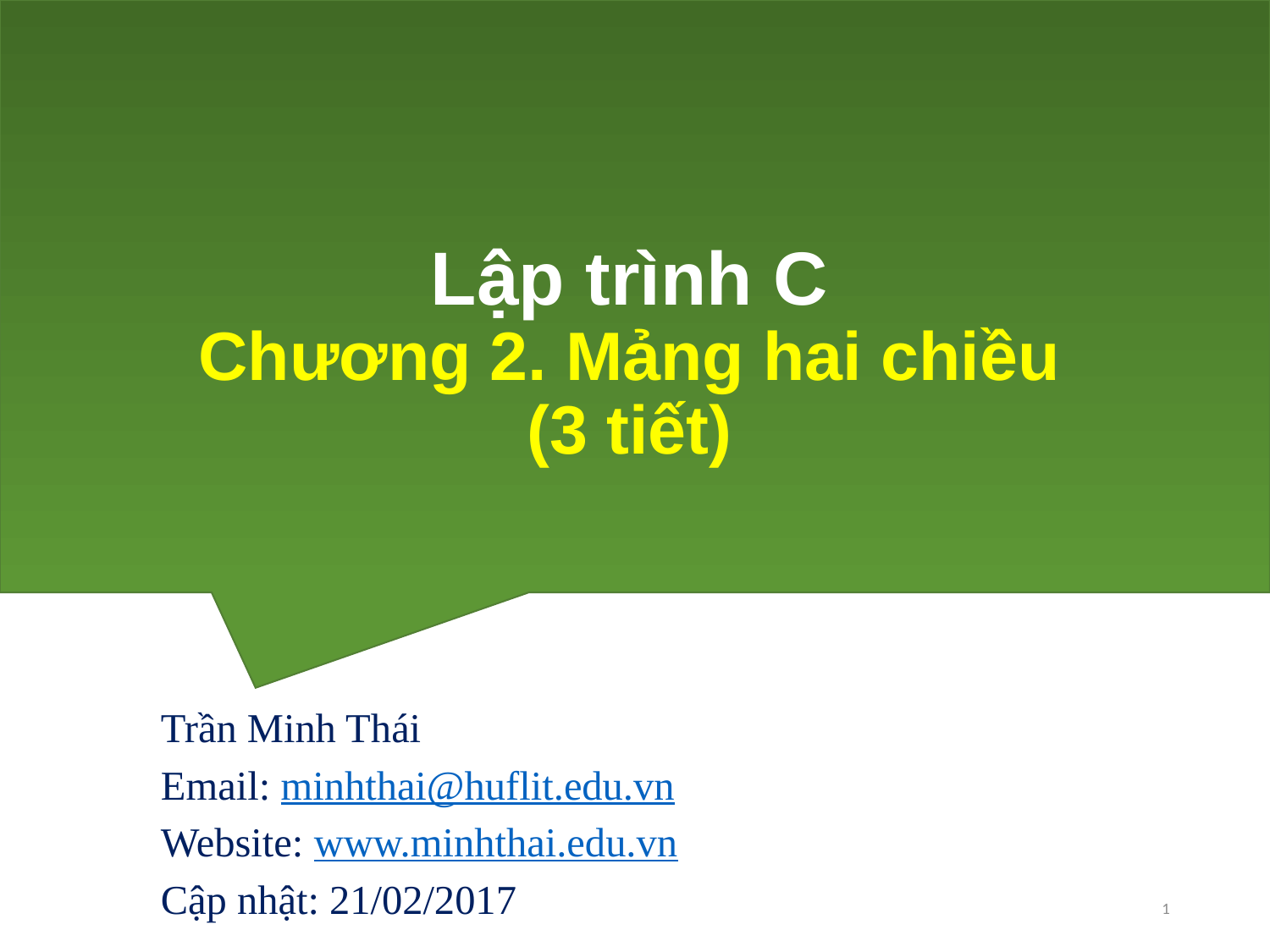

# Lập trình C Chương 2. Mảng hai chiều (3 tiết)
Trần Minh Thái
Email: minhthai@huflit.edu.vn
Website: www.minhthai.edu.vn
Cập nhật: 21/02/2017
1